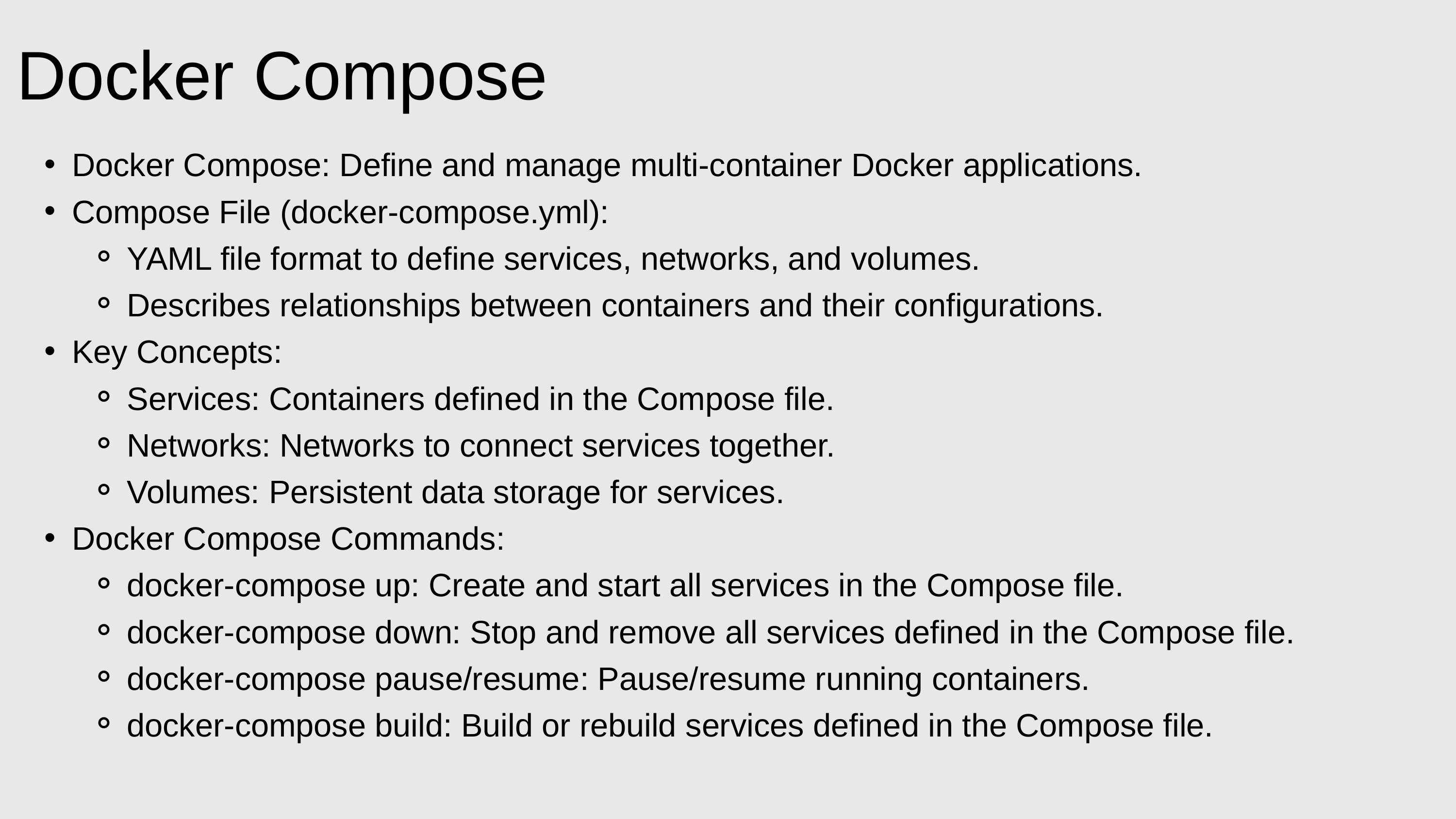

Docker Compose
Docker Compose: Define and manage multi-container Docker applications.
Compose File (docker-compose.yml):
YAML file format to define services, networks, and volumes.
Describes relationships between containers and their configurations.
Key Concepts:
Services: Containers defined in the Compose file.
Networks: Networks to connect services together.
Volumes: Persistent data storage for services.
Docker Compose Commands:
docker-compose up: Create and start all services in the Compose file.
docker-compose down: Stop and remove all services defined in the Compose file.
docker-compose pause/resume: Pause/resume running containers.
docker-compose build: Build or rebuild services defined in the Compose file.